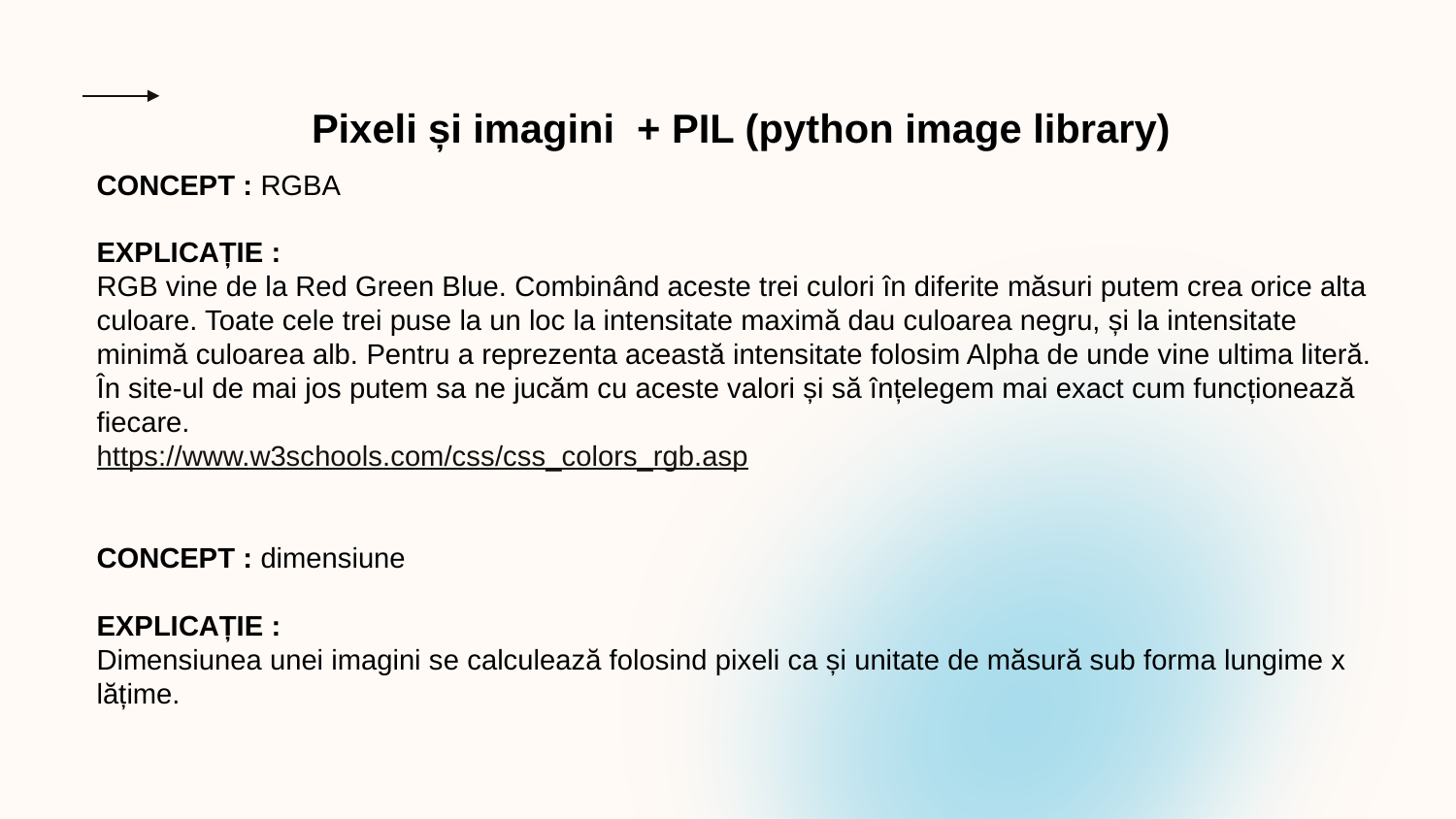

Pixeli și imagini  + PIL (python image library)

CONCEPT : RGBA

EXPLICAȚIE :
RGB vine de la Red Green Blue. Combinând aceste trei culori în diferite măsuri putem crea orice alta culoare. Toate cele trei puse la un loc la intensitate maximă dau culoarea negru, și la intensitate minimă culoarea alb. Pentru a reprezenta această intensitate folosim Alpha de unde vine ultima literă.
În site-ul de mai jos putem sa ne jucăm cu aceste valori și să înțelegem mai exact cum funcționează fiecare.
https://www.w3schools.com/css/css_colors_rgb.asp

CONCEPT : dimensiune

EXPLICAȚIE :
Dimensiunea unei imagini se calculează folosind pixeli ca și unitate de măsură sub forma lungime x lățime.